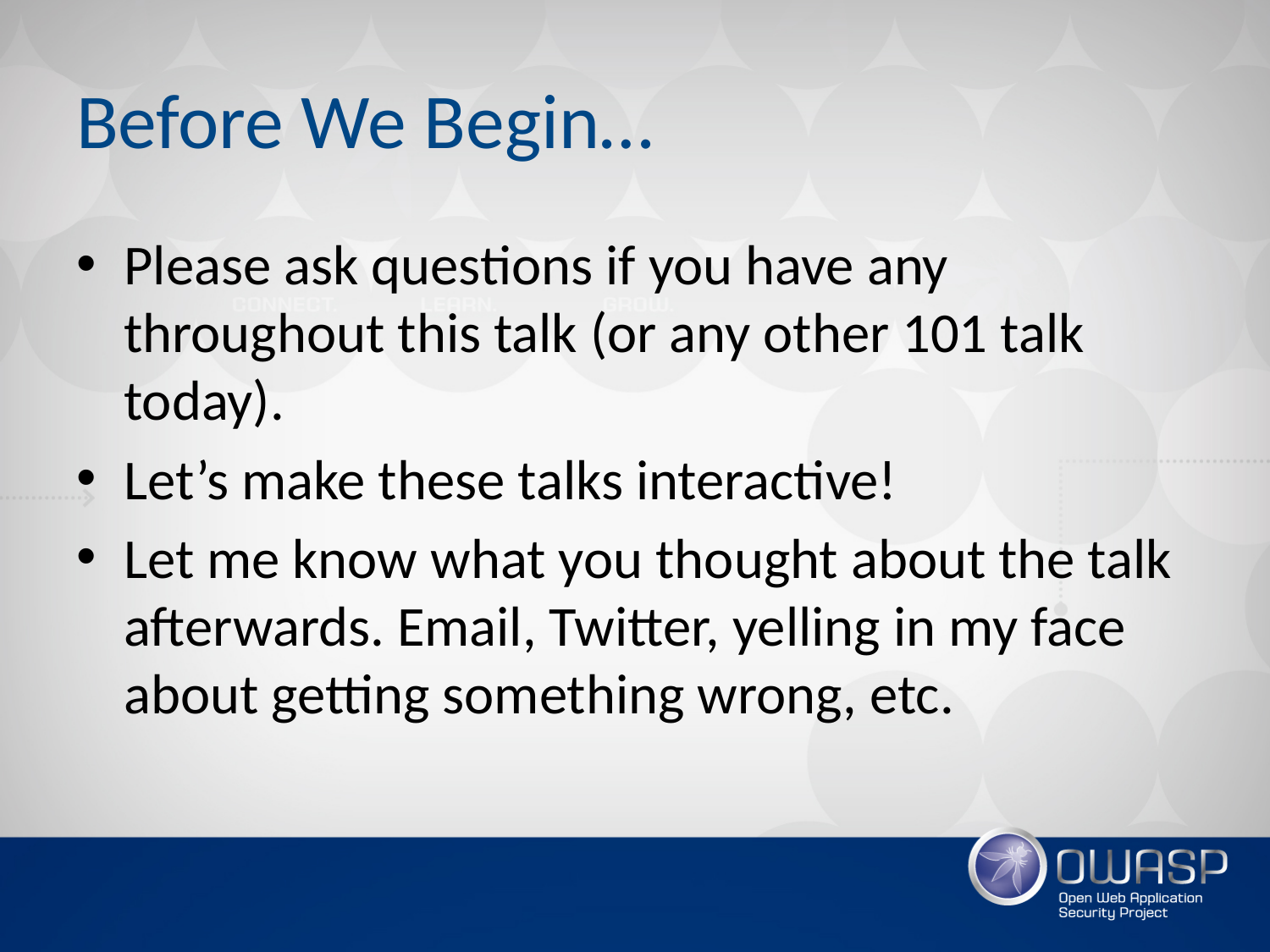

# Before We Begin…
Please ask questions if you have any throughout this talk (or any other 101 talk today).
Let’s make these talks interactive!
Let me know what you thought about the talk afterwards. Email, Twitter, yelling in my face about getting something wrong, etc.